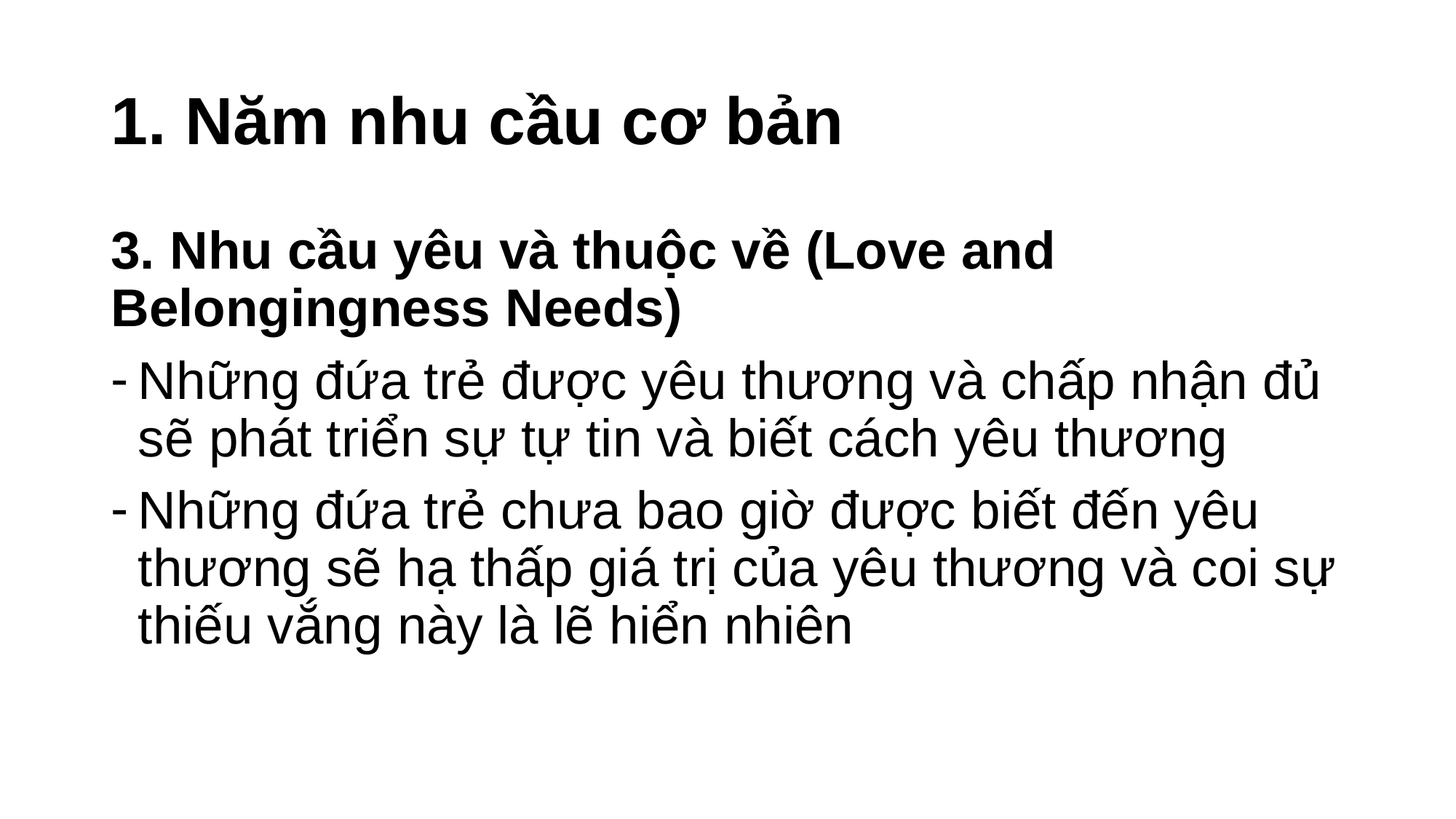

# 1. Năm nhu cầu cơ bản
3. Nhu cầu yêu và thuộc về (Love and Belongingness Needs)
Những đứa trẻ được yêu thương và chấp nhận đủ sẽ phát triển sự tự tin và biết cách yêu thương
Những đứa trẻ chưa bao giờ được biết đến yêu thương sẽ hạ thấp giá trị của yêu thương và coi sự thiếu vắng này là lẽ hiển nhiên